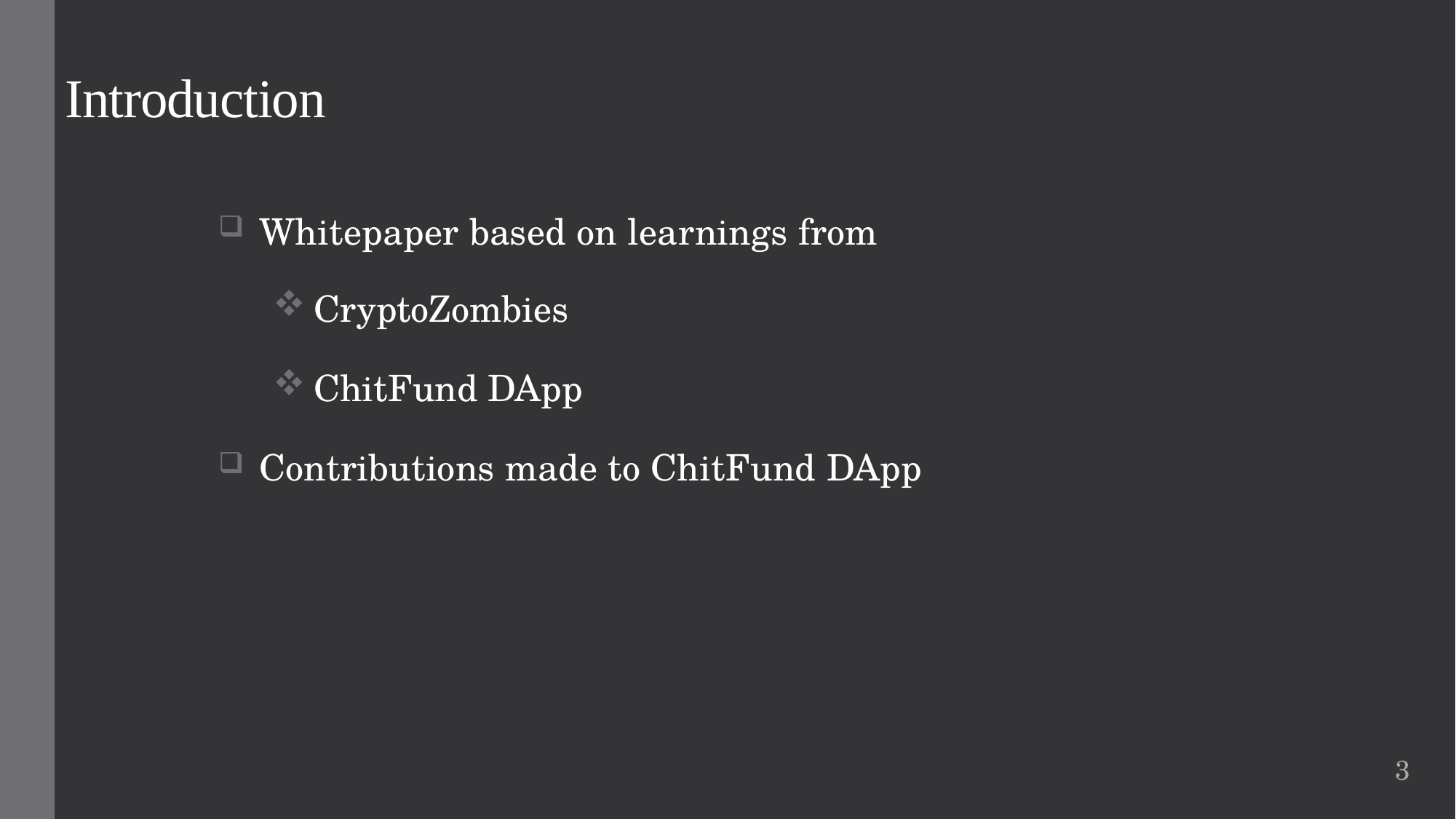

# Introduction
Whitepaper based on learnings from
CryptoZombies
ChitFund DApp
Contributions made to ChitFund DApp

Energy Optimization (Greenhave seen increasing at a faster rate including smart appliances, smart homes, smart retail stores, smart educational institutions, smart hospitals etcData Analytics in Smart City
3